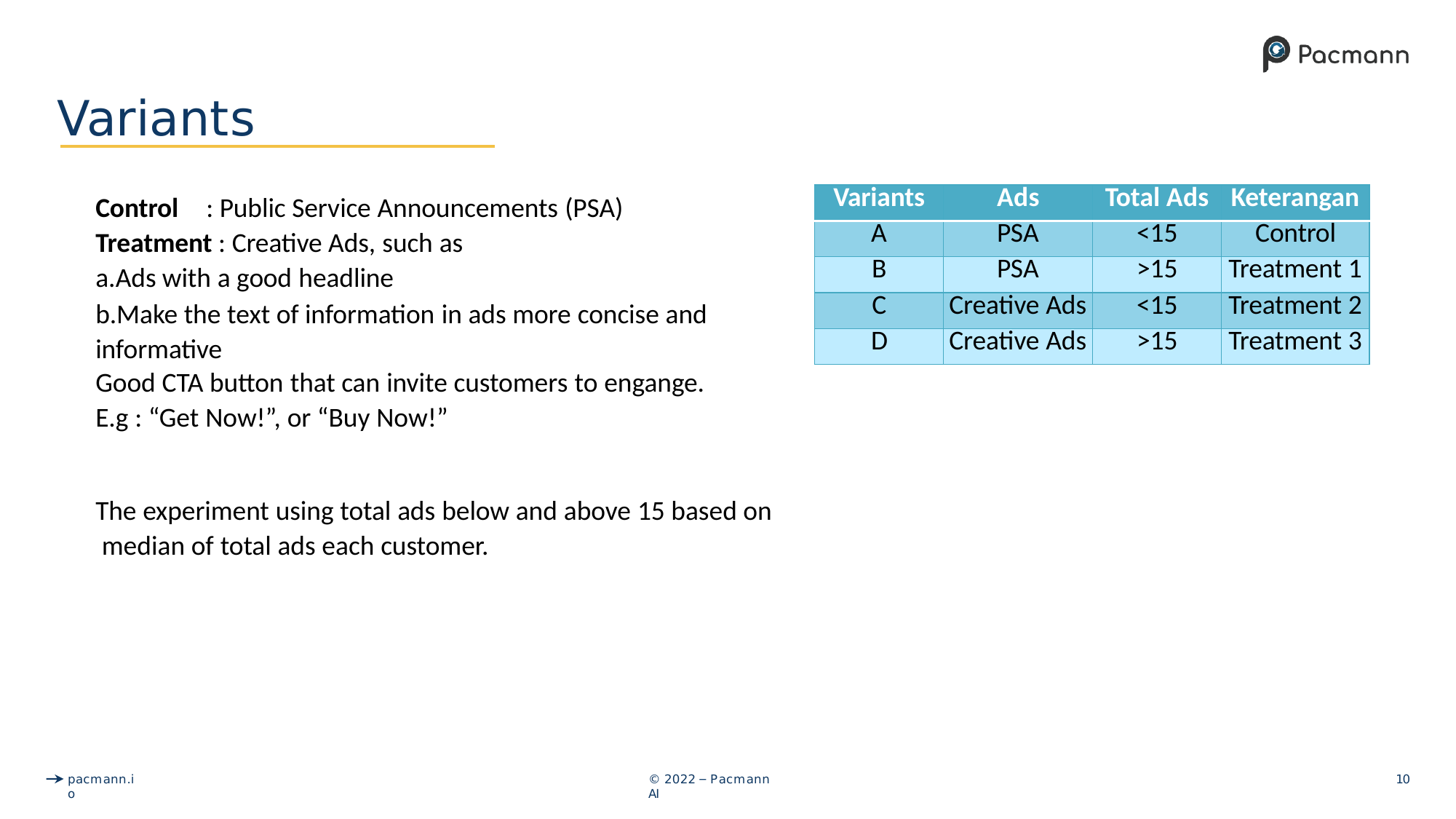

# Variants

| Variants | Ads | Total Ads | Keterangan |
| --- | --- | --- | --- |
| A | PSA | <15 | Control |
| B | PSA | >15 | Treatment 1 |
| C | Creative Ads | <15 | Treatment 2 |
| D | Creative Ads | >15 | Treatment 3 |
Control	: Public Service Announcements (PSA)
Treatment : Creative Ads, such as
a.Ads with a good headline
b.Make the text of information in ads more concise and  informative
Good CTA button that can invite customers to engange.
E.g : “Get Now!”, or “Buy Now!”

The experiment using total ads below and above 15 based on  median of total ads each customer.
pacmann.io
© 2022 – Pacmann AI
10